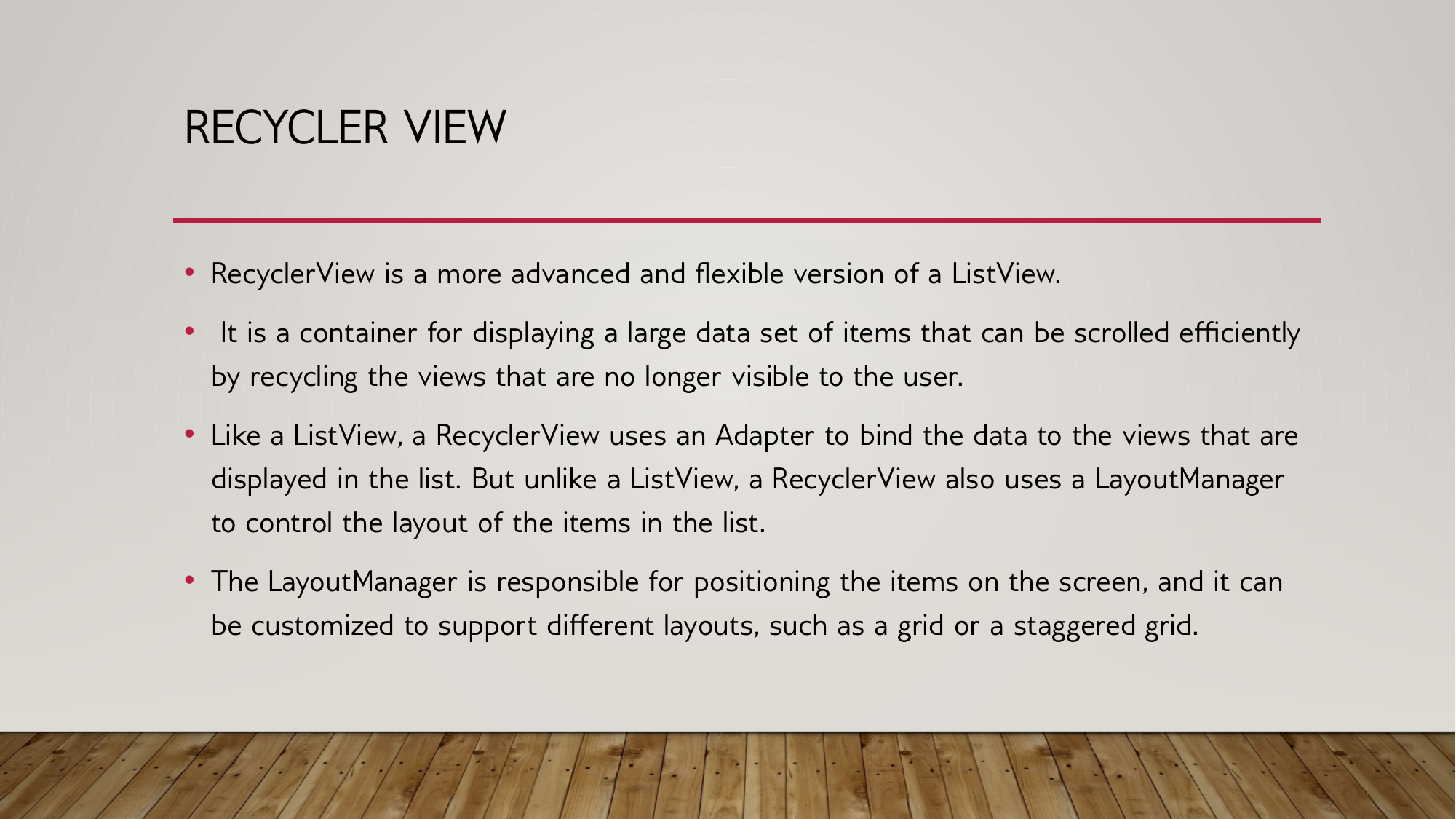

# Recycler View
RecyclerView is a more advanced and flexible version of a ListView.
 It is a container for displaying a large data set of items that can be scrolled efficiently by recycling the views that are no longer visible to the user.
Like a ListView, a RecyclerView uses an Adapter to bind the data to the views that are displayed in the list. But unlike a ListView, a RecyclerView also uses a LayoutManager to control the layout of the items in the list.
The LayoutManager is responsible for positioning the items on the screen, and it can be customized to support different layouts, such as a grid or a staggered grid.